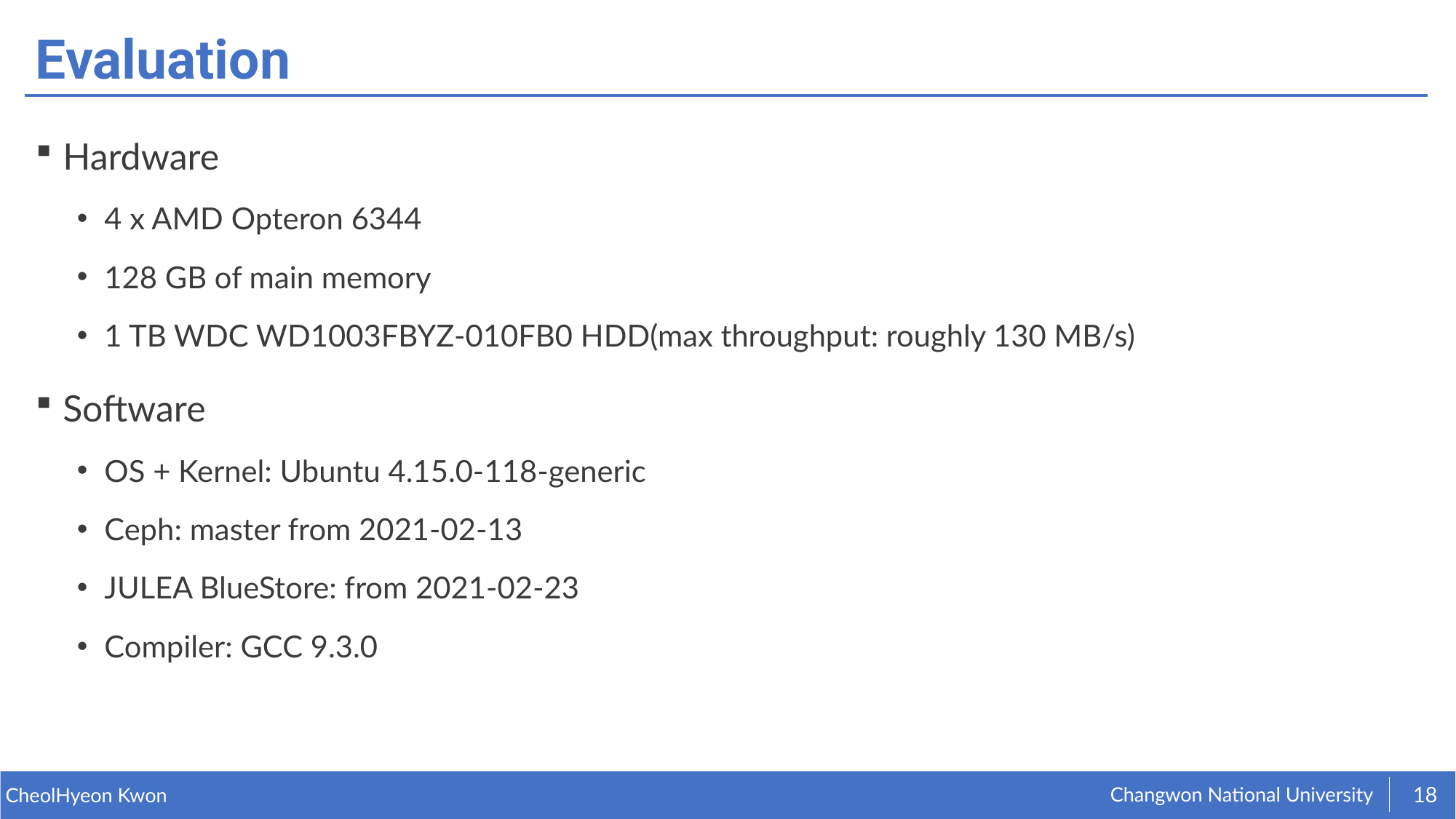

# Evaluation
Hardware
4 x AMD Opteron 6344
128 GB of main memory
1 TB WDC WD1003FBYZ-010FB0 HDD(max throughput: roughly 130 MB/s)
Software
OS + Kernel: Ubuntu 4.15.0-118-generic
Ceph: master from 2021-02-13
JULEA BlueStore: from 2021-02-23
Compiler: GCC 9.3.0

18